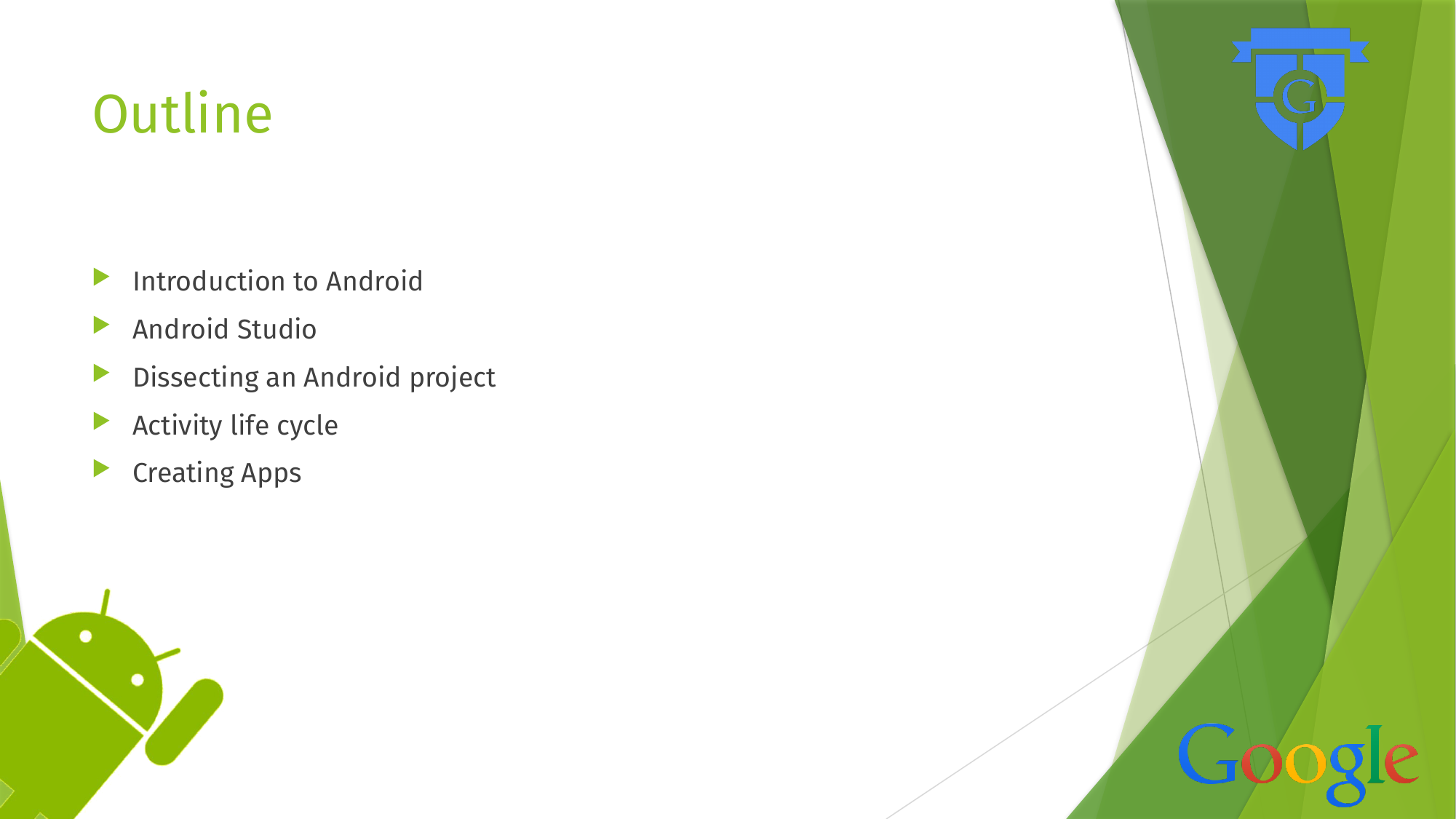

# Outline
Introduction to Android
Android Studio
Dissecting an Android project
Activity life cycle
Creating Apps